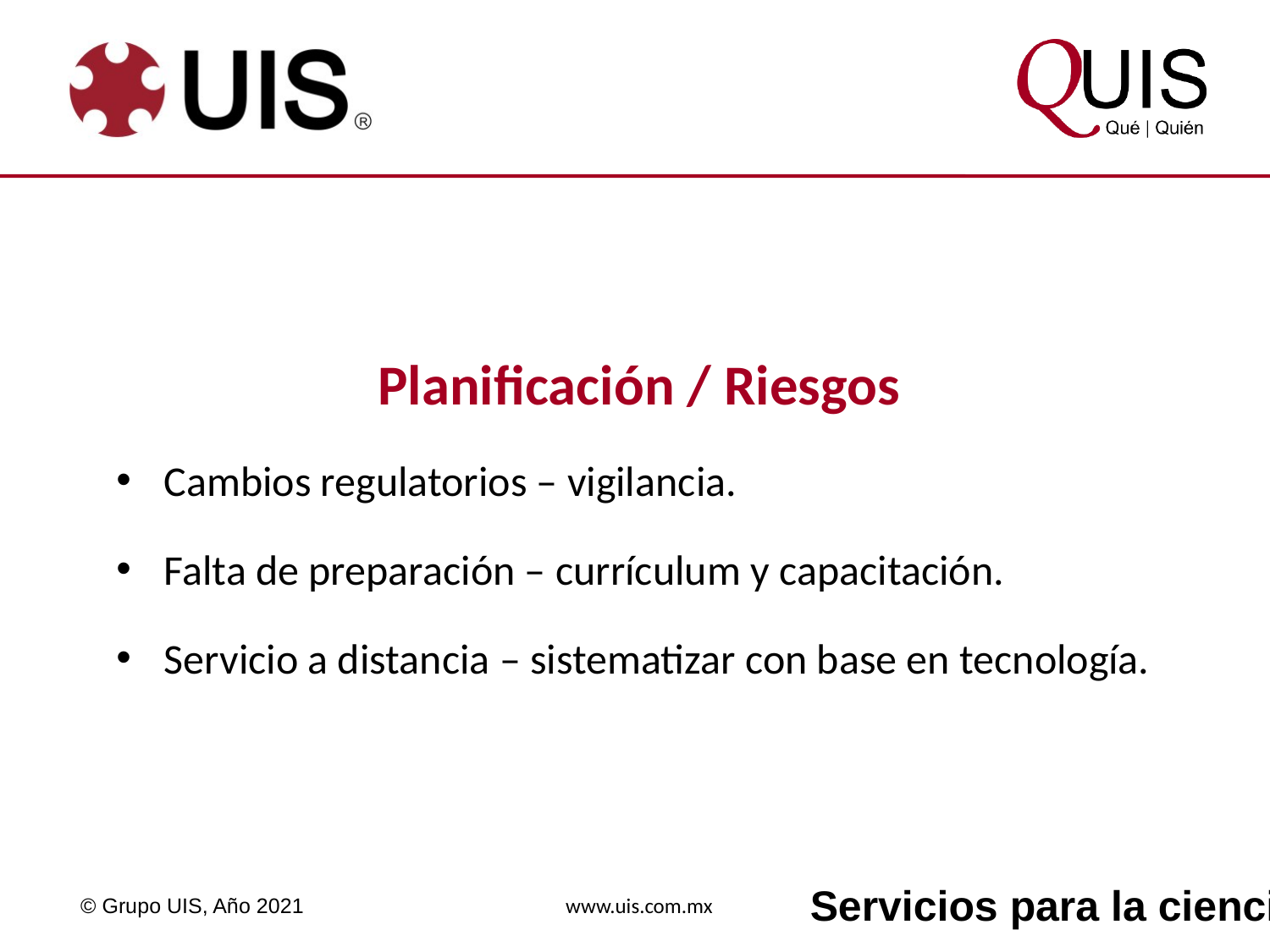

Planificación / Riesgos

Cambios regulatorios – vigilancia.

Falta de preparación – currículum y capacitación.

Servicio a distancia – sistematizar con base en tecnología.